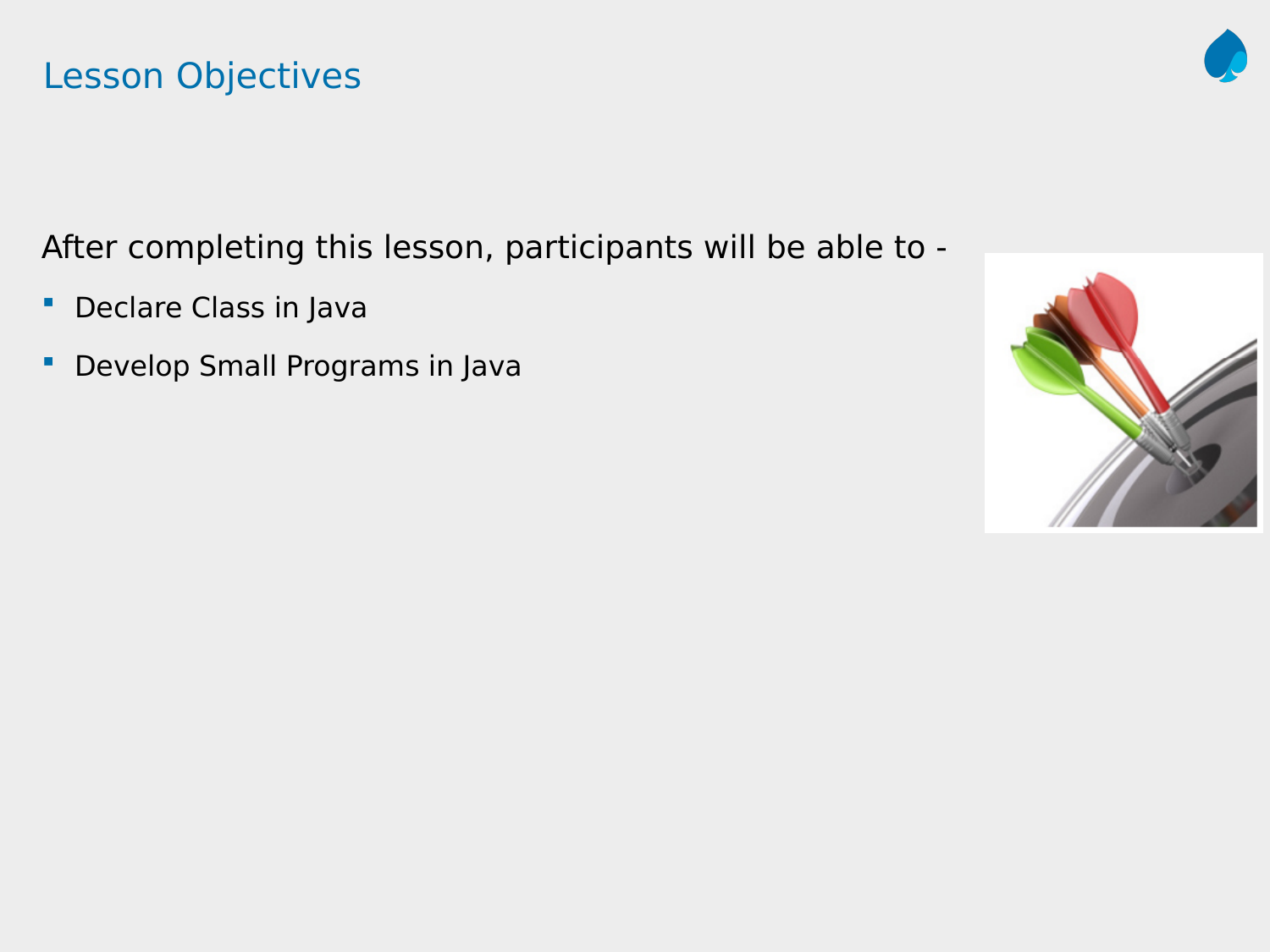

# Lesson Objectives
After completing this lesson, participants will be able to -
 Declare Class in Java
 Develop Small Programs in Java